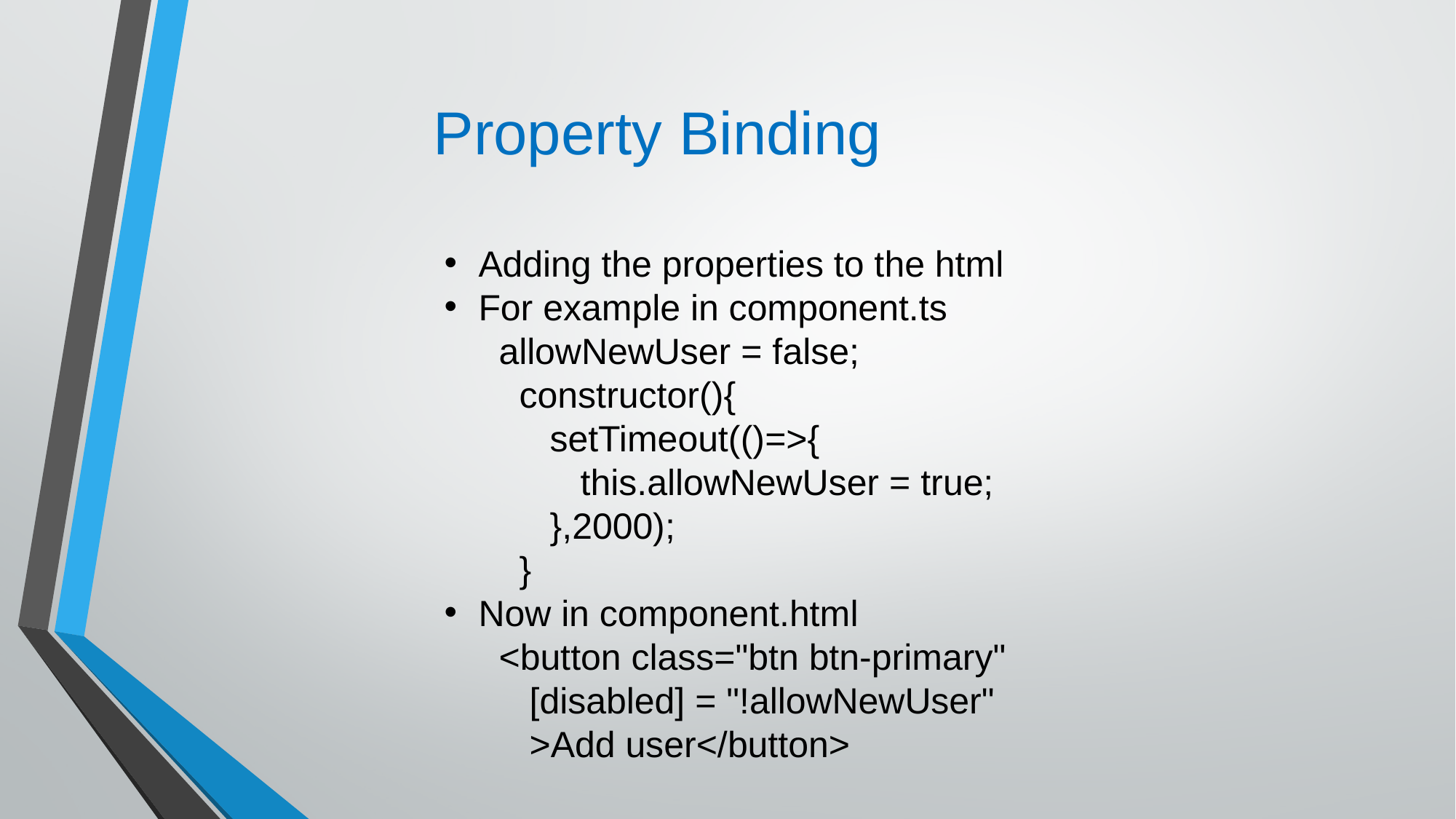

# Property Binding
Adding the properties to the html
For example in component.ts
allowNewUser = false;
  constructor(){
     setTimeout(()=>{
        this.allowNewUser = true;
     },2000);
  }
Now in component.html
<button class="btn btn-primary"
   [disabled] = "!allowNewUser"
   >Add user</button>